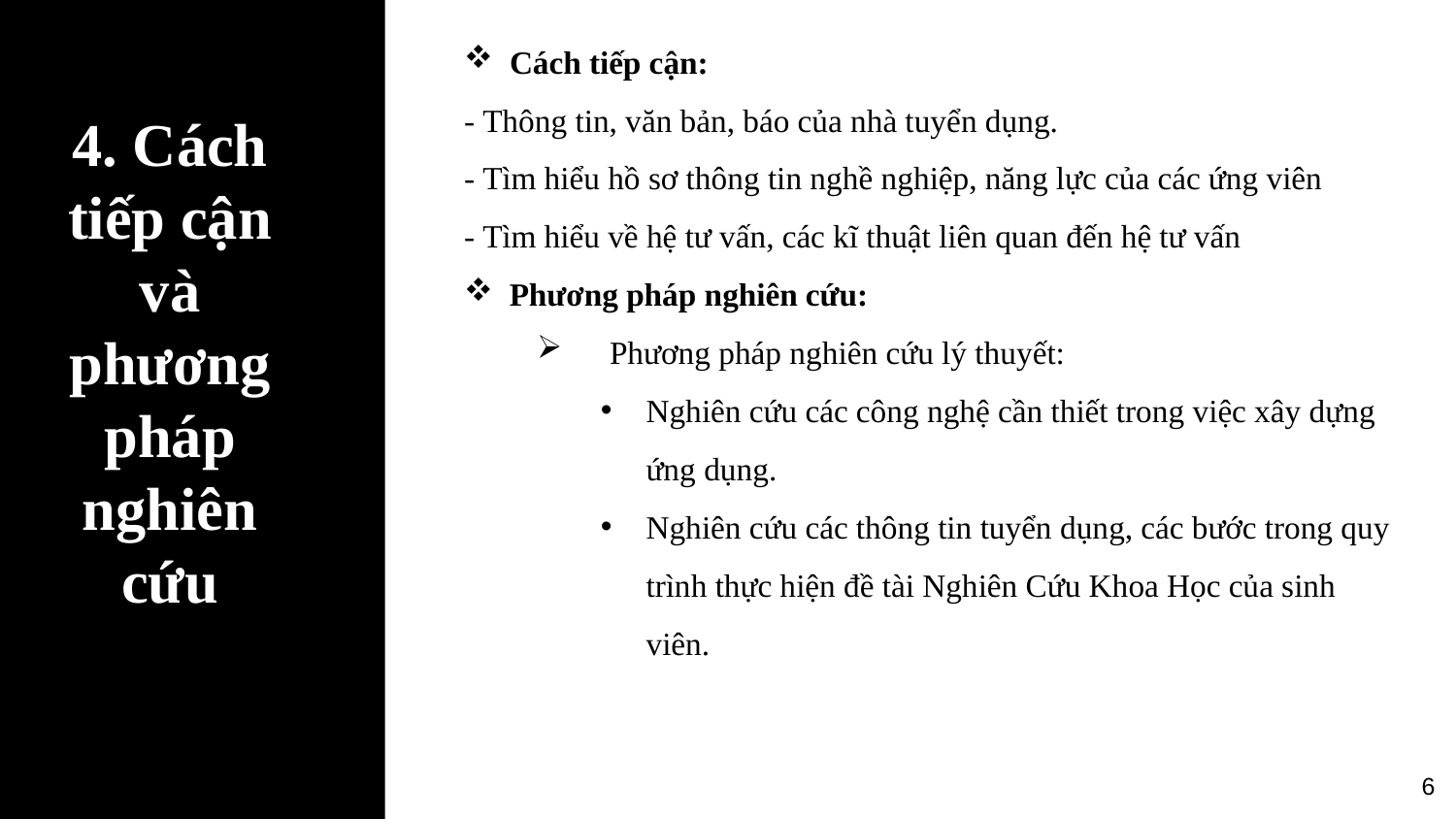

Cách tiếp cận:
- Thông tin, văn bản, báo của nhà tuyển dụng.
- Tìm hiểu hồ sơ thông tin nghề nghiệp, năng lực của các ứng viên
- Tìm hiểu về hệ tư vấn, các kĩ thuật liên quan đến hệ tư vấn
Phương pháp nghiên cứu:
Phương pháp nghiên cứu lý thuyết:
Nghiên cứu các công nghệ cần thiết trong việc xây dựng ứng dụng.
Nghiên cứu các thông tin tuyển dụng, các bước trong quy trình thực hiện đề tài Nghiên Cứu Khoa Học của sinh viên.

# 4. Cách tiếp cận và phương pháp nghiên cứu
6